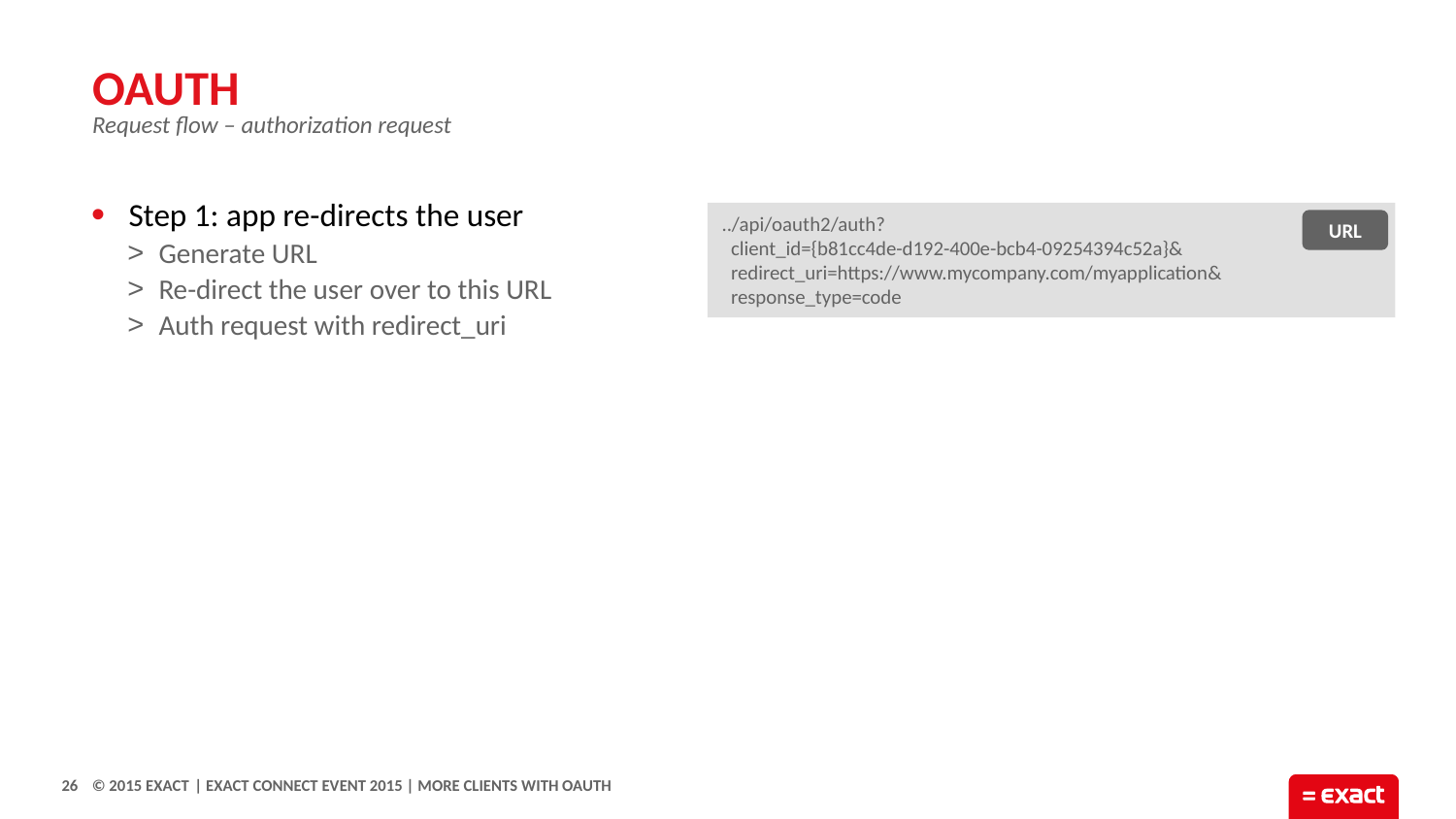

# OAUTH Request flow – authorization request
Step 1: app re-directs the user
Generate URL
Re-direct the user over to this URL
Auth request with redirect_uri
../api/oauth2/auth?
  client_id={b81cc4de-d192-400e-bcb4-09254394c52a}&
  redirect_uri=https://www.mycompany.com/myapplication&
  response_type=code
URL
26
| Exact Connect event 2015 | More clients with OAuth